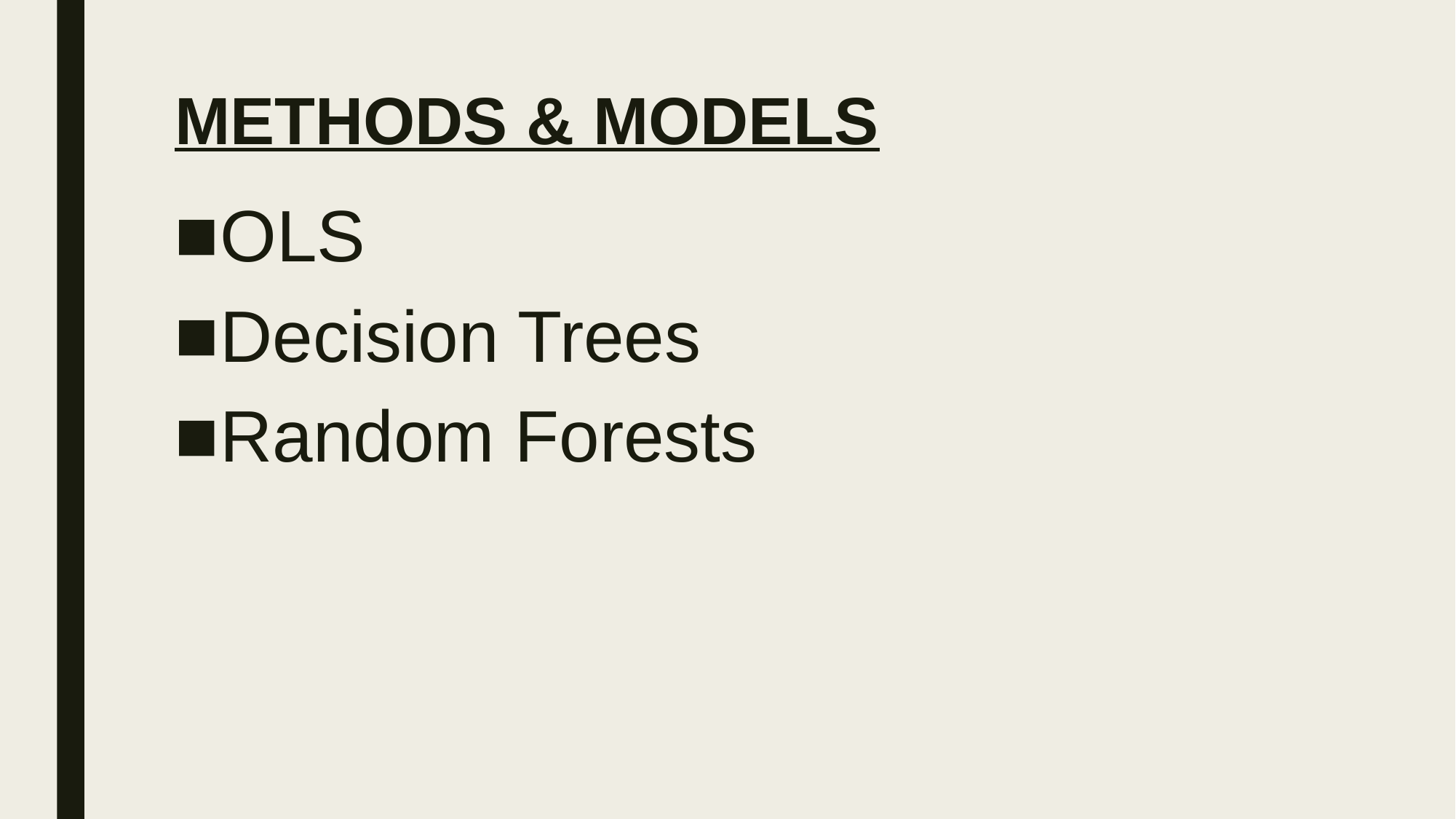

# METHODS & MODELS
OLS
Decision Trees
Random Forests